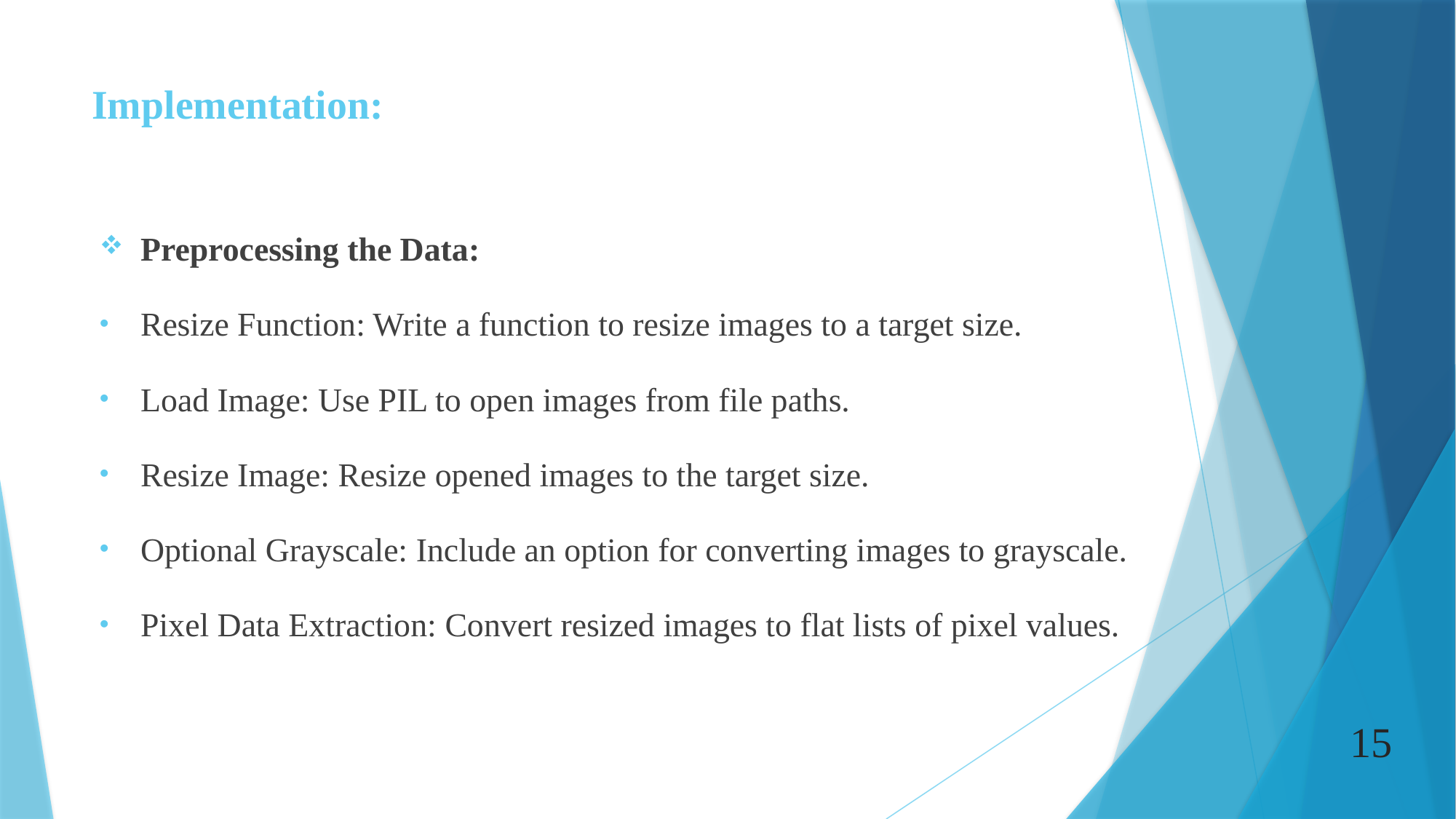

# Implementation:
Preprocessing the Data:
Resize Function: Write a function to resize images to a target size.
Load Image: Use PIL to open images from file paths.
Resize Image: Resize opened images to the target size.
Optional Grayscale: Include an option for converting images to grayscale.
Pixel Data Extraction: Convert resized images to flat lists of pixel values.

15